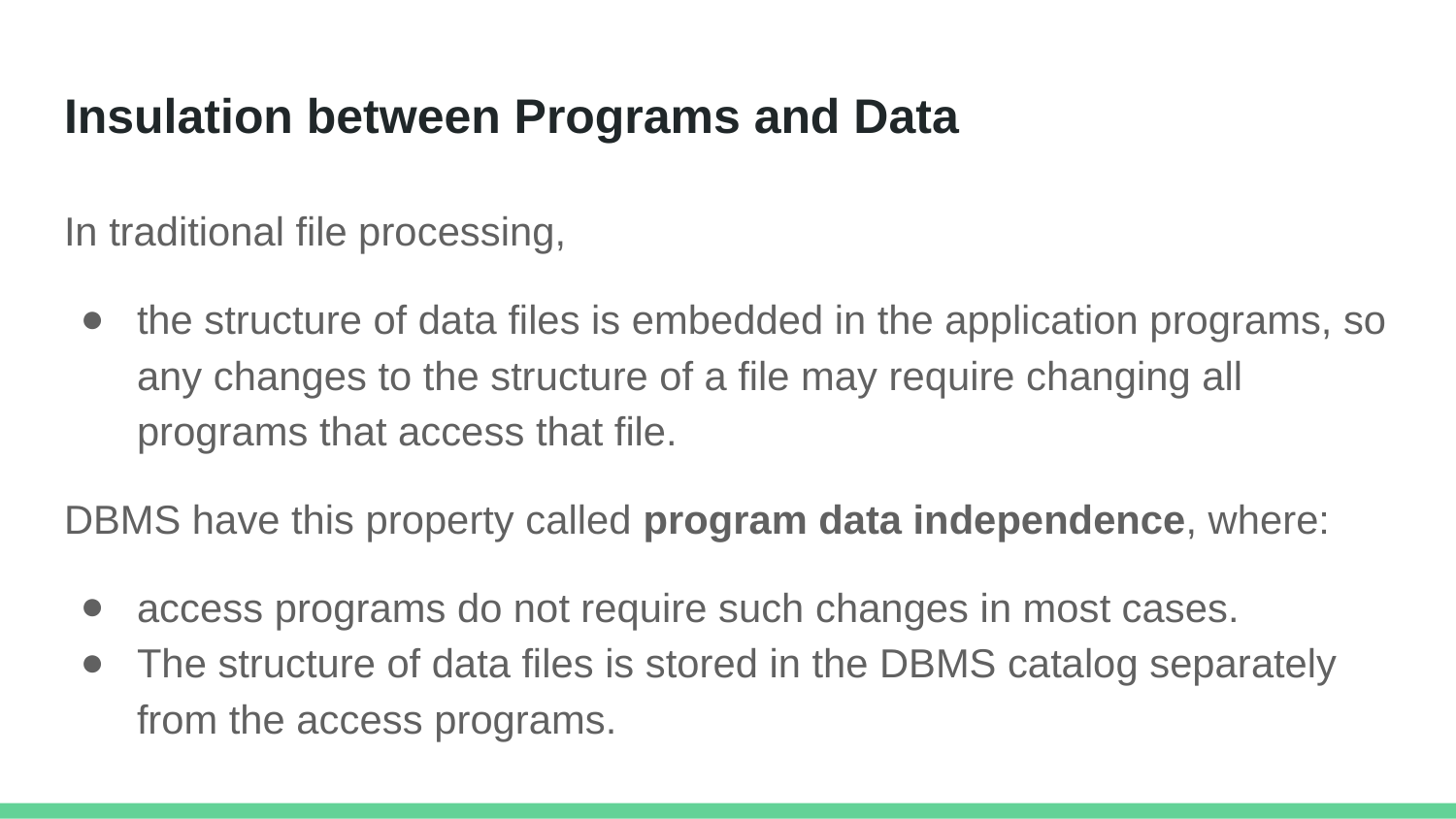

# Insulation between Programs and Data
In traditional file processing,
the structure of data files is embedded in the application programs, so any changes to the structure of a file may require changing all programs that access that file.
DBMS have this property called program data independence, where:
access programs do not require such changes in most cases.
The structure of data files is stored in the DBMS catalog separately from the access programs.